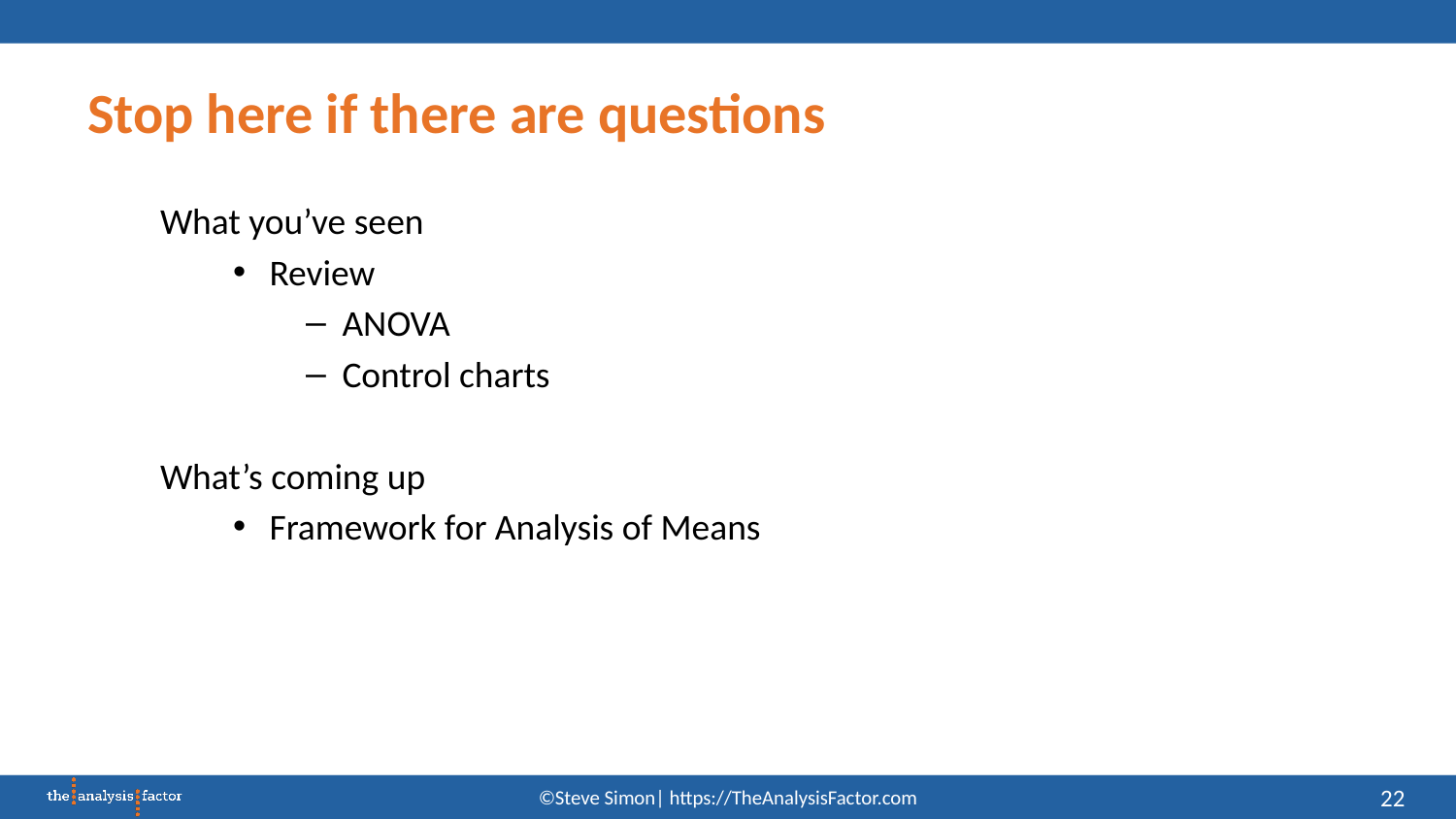

# Stop here if there are questions
What you’ve seen
Review
ANOVA
Control charts

What’s coming up
Framework for Analysis of Means
22
©Steve Simon| https://TheAnalysisFactor.com